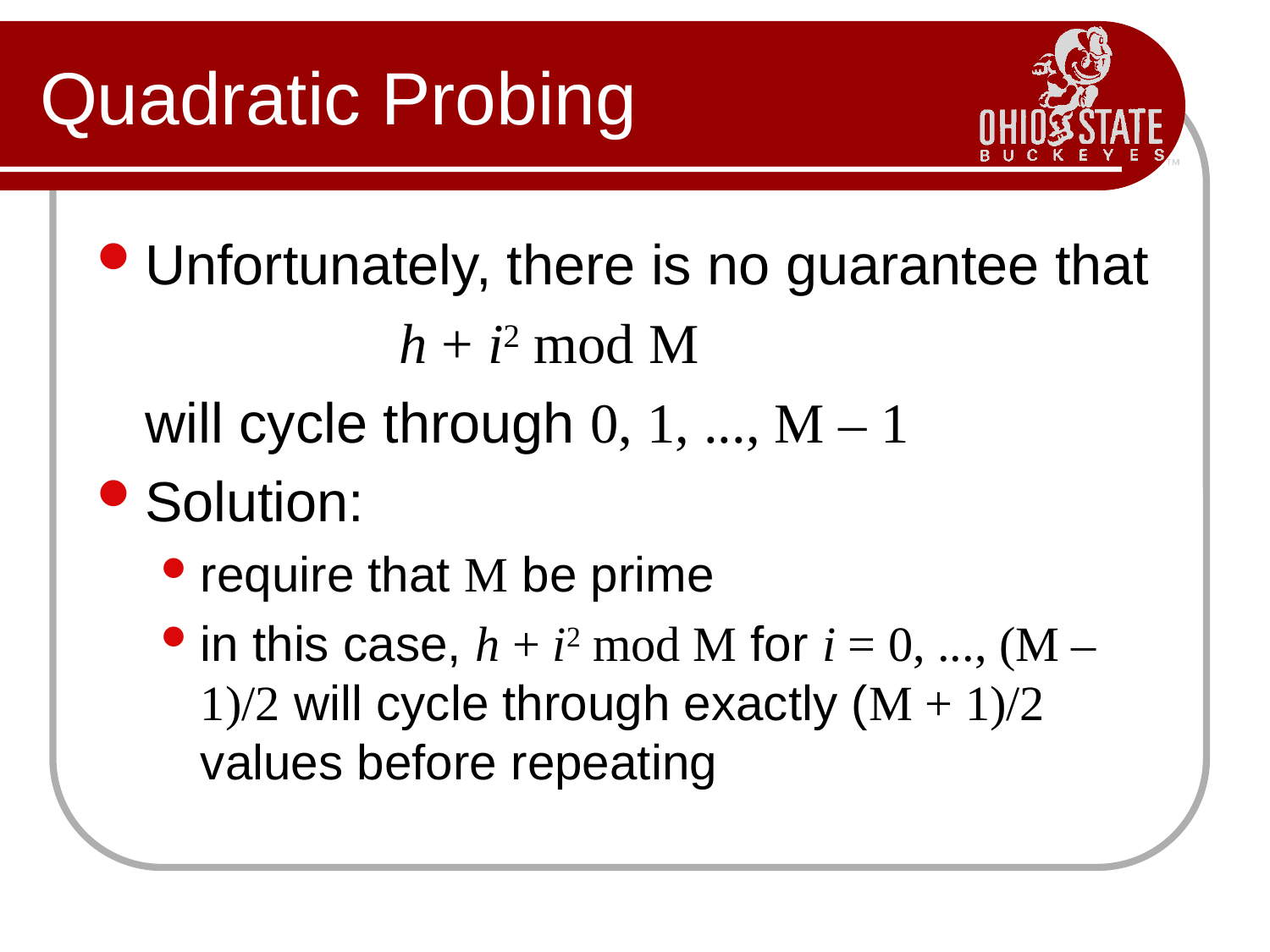

# Quadratic Probing
Unfortunately, there is no guarantee that
			h + i2 mod M
	will cycle through 0, 1, ..., M – 1
Solution:
require that M be prime
in this case, h + i2 mod M for i = 0, ..., (M – 1)/2 will cycle through exactly (M + 1)/2 values before repeating